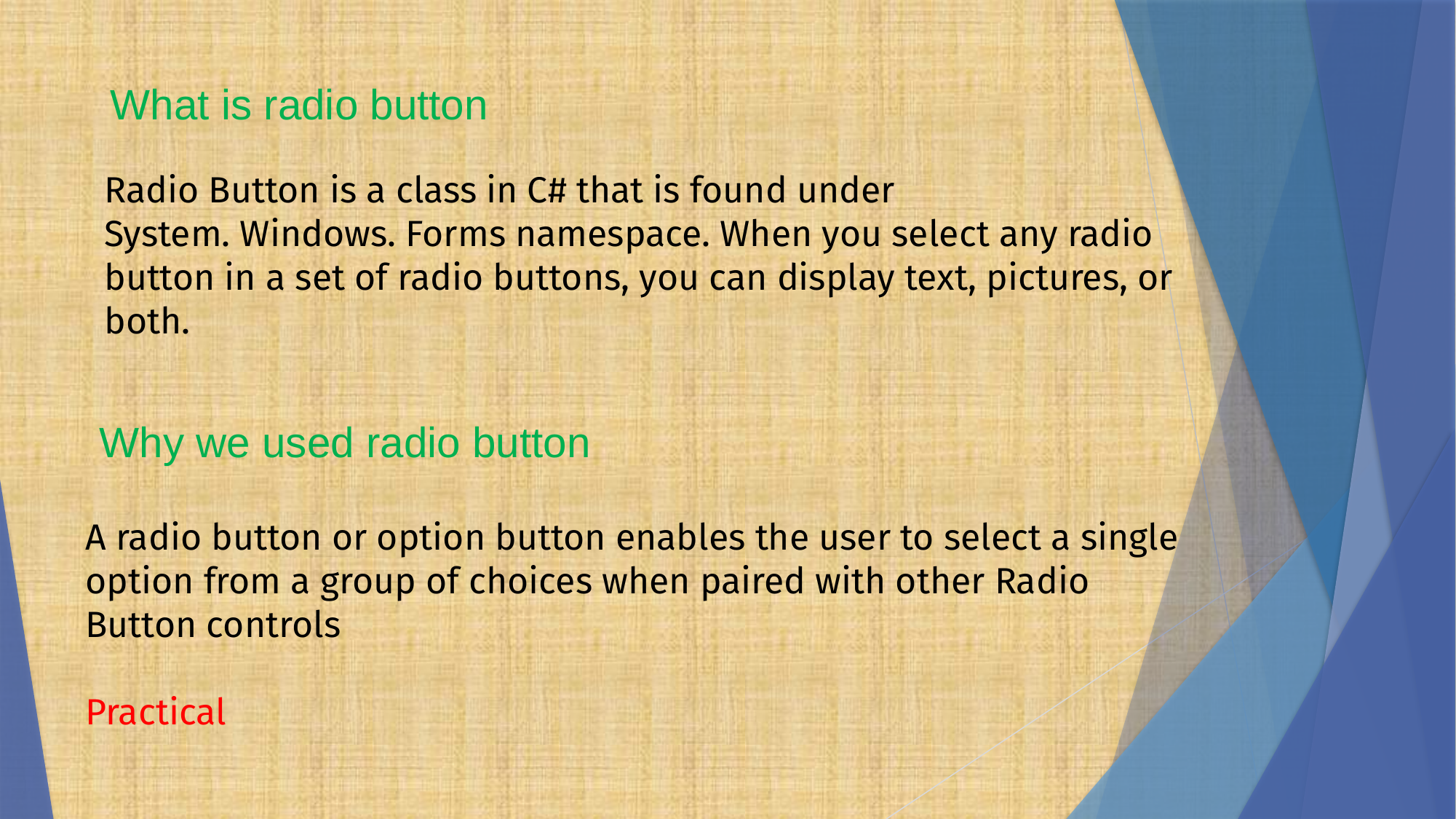

What is radio button
Radio Button is a class in C# that is found under System. Windows. Forms namespace. When you select any radio button in a set of radio buttons, you can display text, pictures, or both.
Why we used radio button
A radio button or option button enables the user to select a single option from a group of choices when paired with other Radio Button controls

Practical